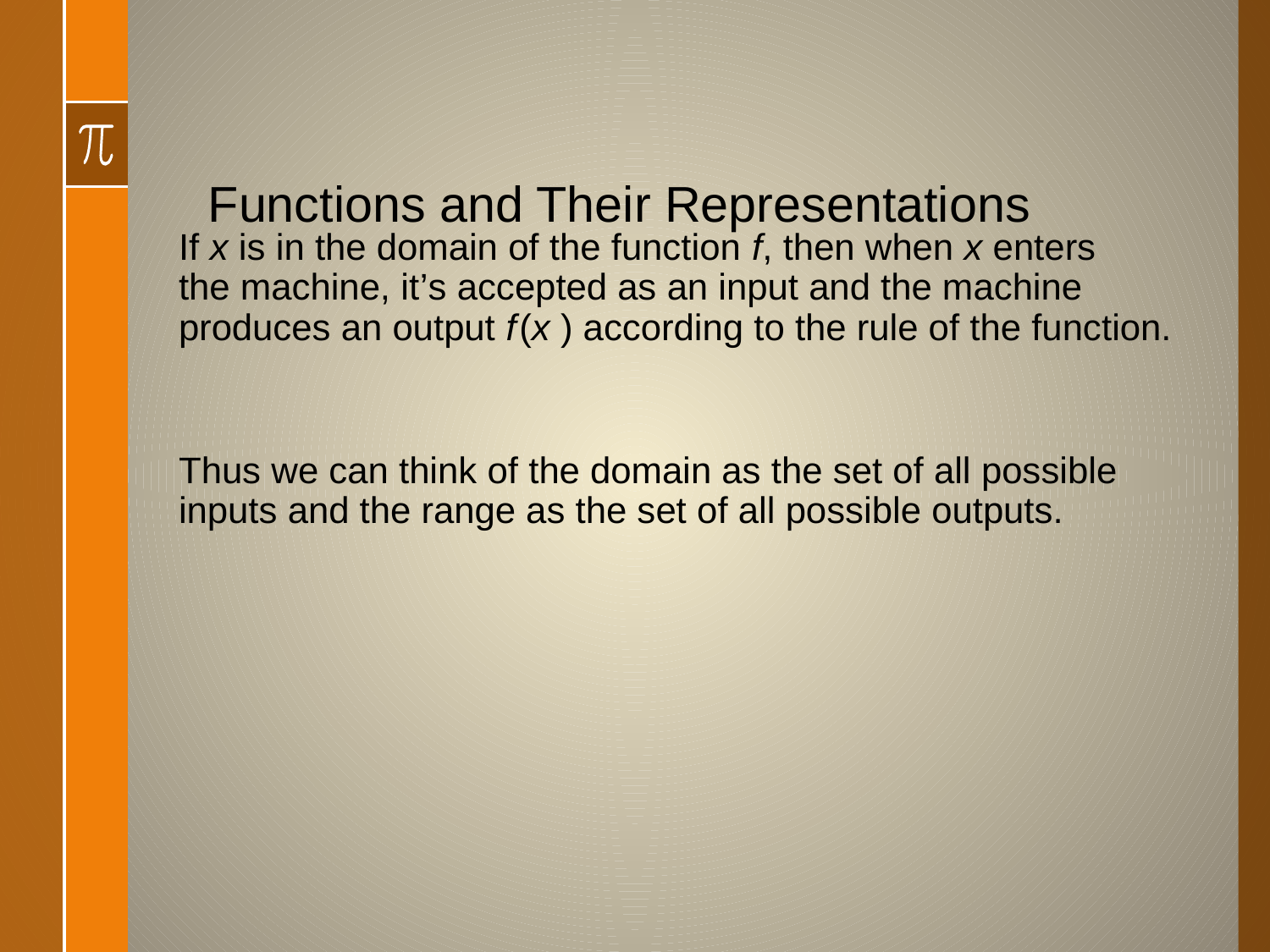

Functions and Their Representations
If x is in the domain of the function f, then when x enters
the machine, it’s accepted as an input and the machine produces an output f  (x ) according to the rule of the function.
Thus we can think of the domain as the set of all possible inputs and the range as the set of all possible outputs.